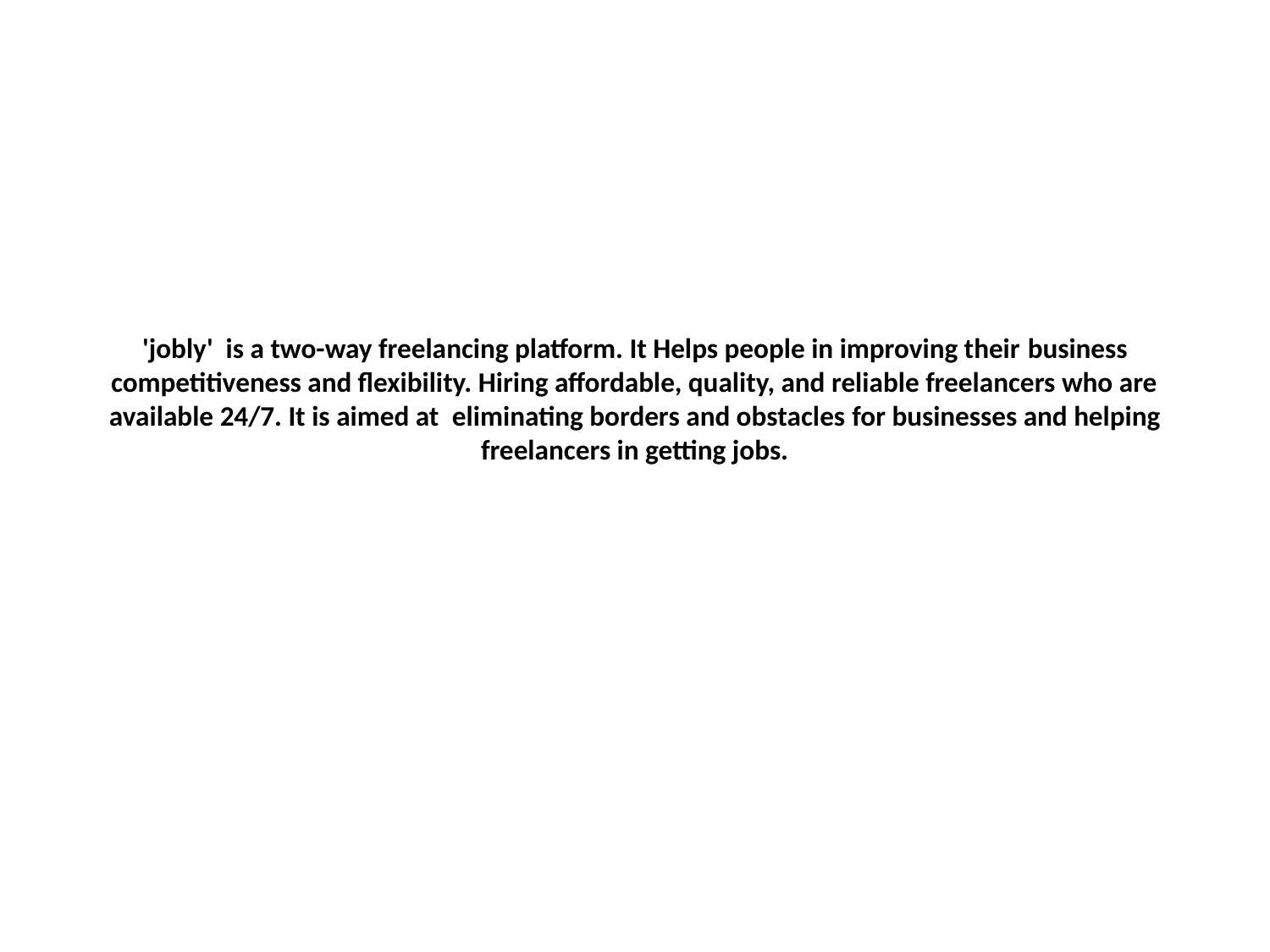

# 'jobly'  is a two-way freelancing platform. It Helps people in improving their business competitiveness and flexibility. Hiring affordable, quality, and reliable freelancers who are available 24/7. It is aimed at  eliminating borders and obstacles for businesses and helping freelancers in getting jobs.